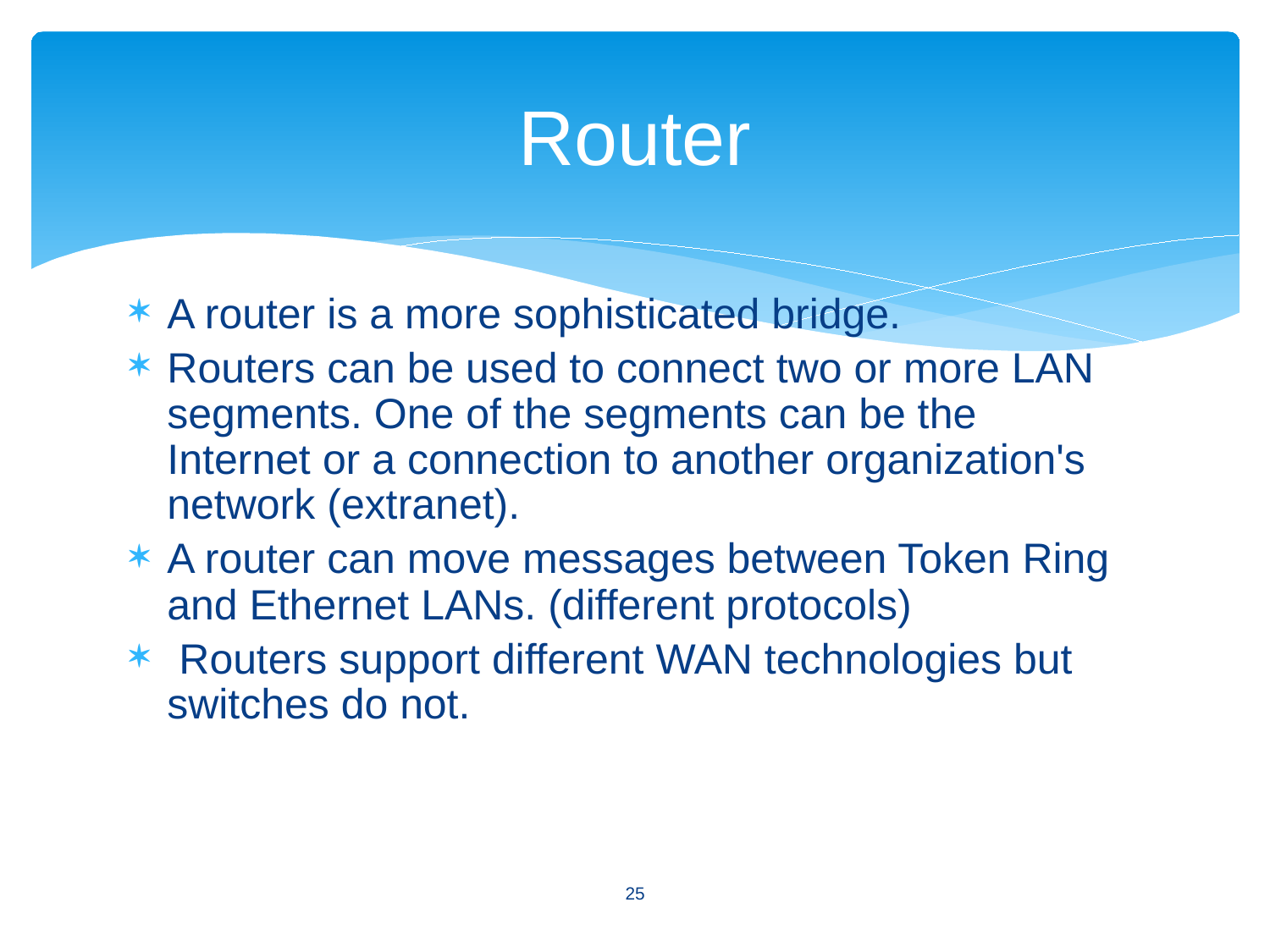

# Router
A router is a more sophisticated bridge.
Routers can be used to connect two or more LAN segments. One of the segments can be the Internet or a connection to another organization's network (extranet).
A router can move messages between Token Ring and Ethernet LANs. (different protocols)
 Routers support different WAN technologies but switches do not.
25